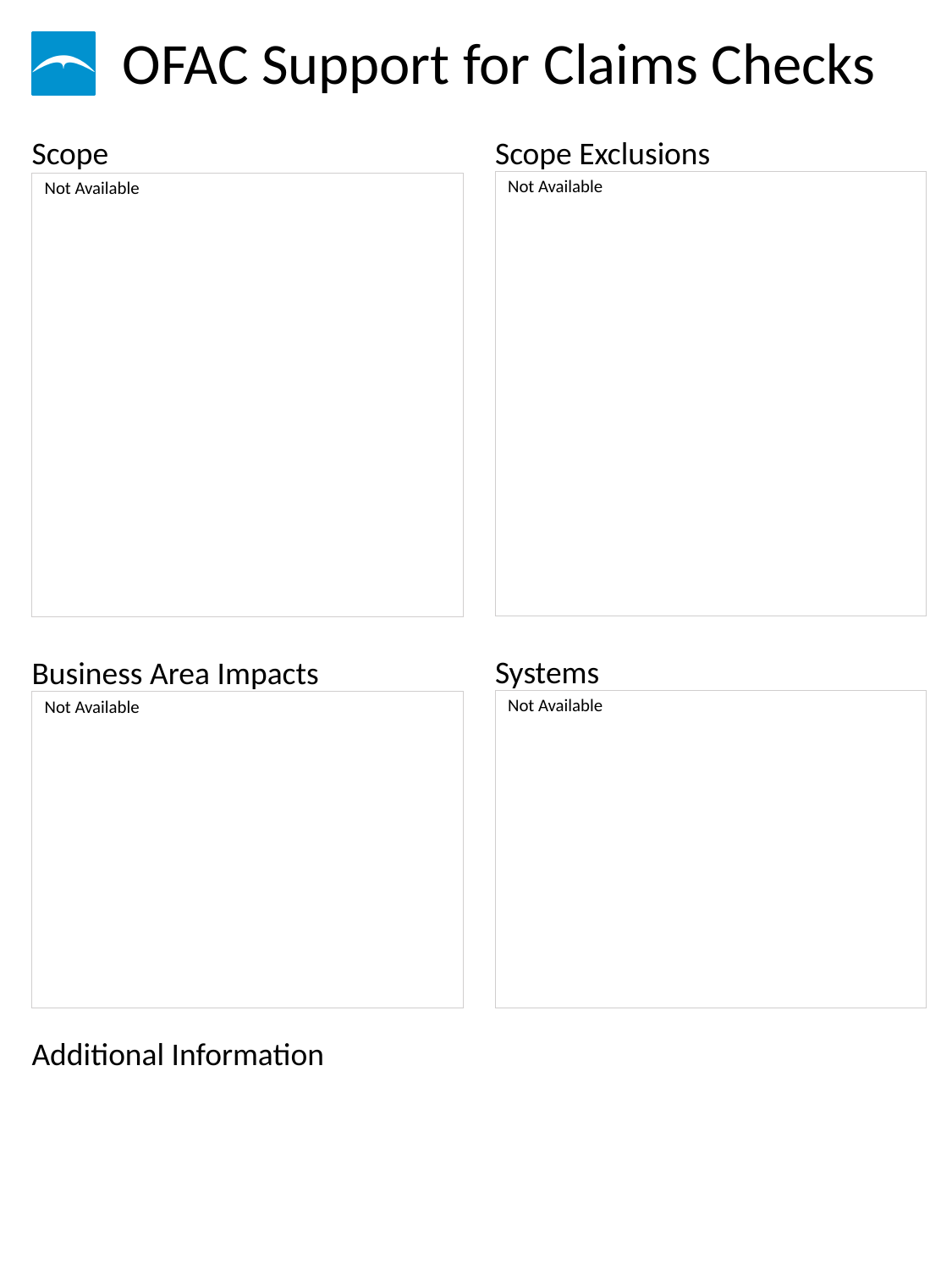

# OFAC Support for Claims Checks
Not Available
Not Available
Not Available
Not Available